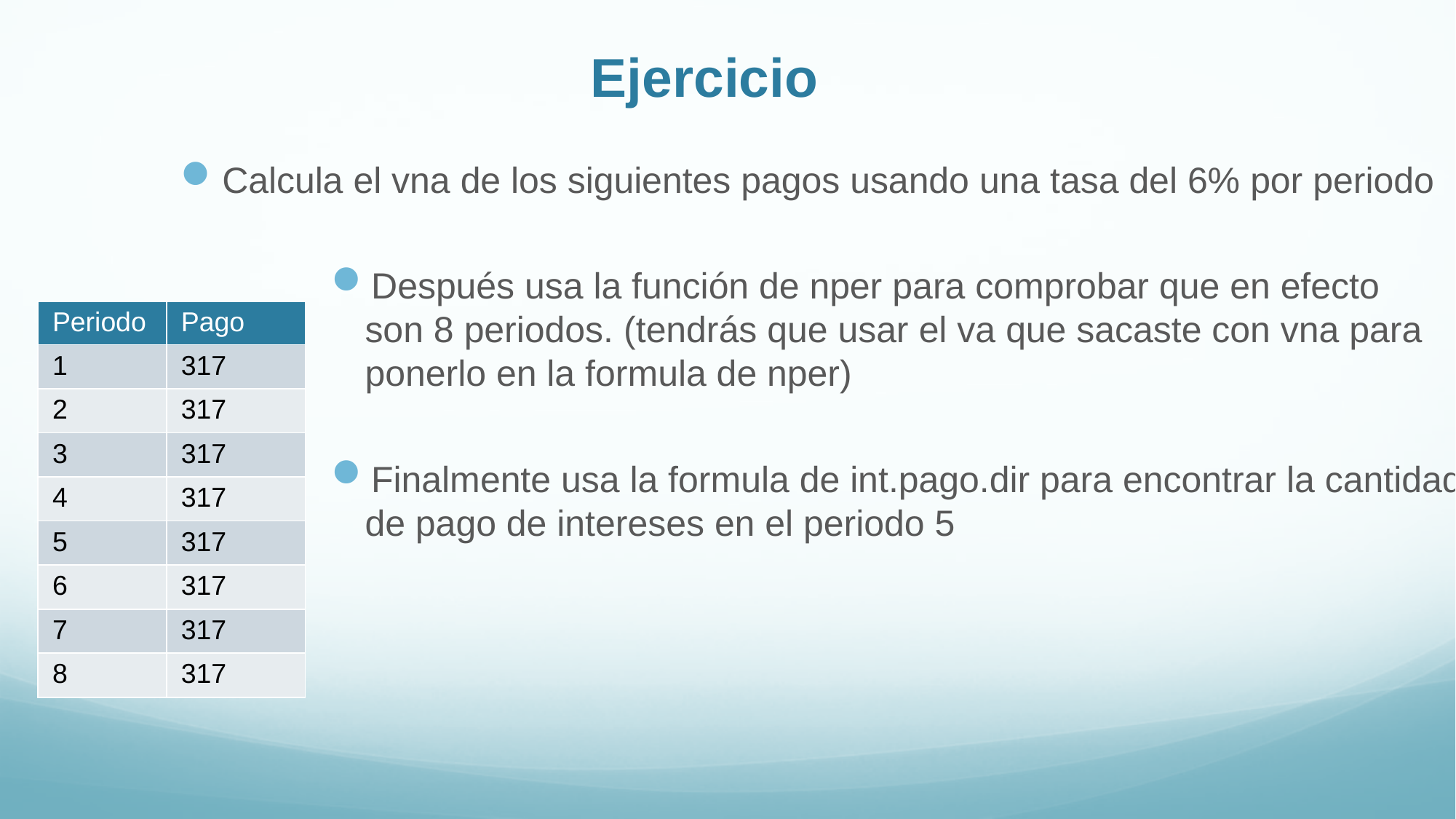

# Ejercicio
Calcula el vna de los siguientes pagos usando una tasa del 6% por periodo

Después usa la función de nper para comprobar que en efecto   son 8 periodos. (tendrás que usar el va que sacaste con vna para ponerlo en la formula de nper)

Finalmente usa la formula de int.pago.dir para encontrar la cantidad de pago de intereses en el periodo 5
| Periodo | Pago |
| --- | --- |
| 1 | 317 |
| 2 | 317 |
| 3 | 317 |
| 4 | 317 |
| 5 | 317 |
| 6 | 317 |
| 7 | 317 |
| 8 | 317 |